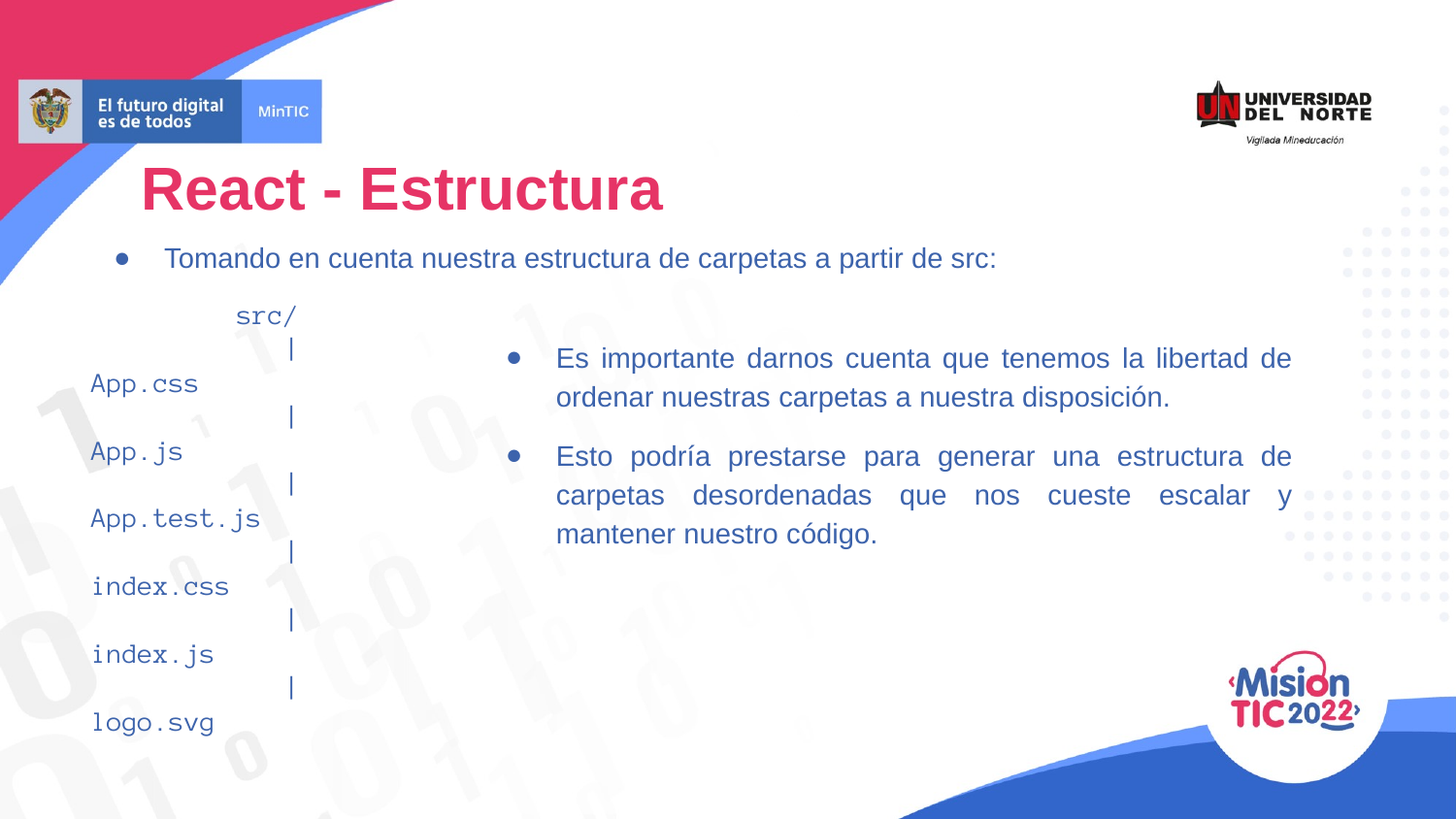

React - Estructura
Tomando en cuenta nuestra estructura de carpetas a partir de src:
	src/
  	|	App.css
    	|	App.js
    	|	App.test.js
    	|	index.css
    	|	index.js
    	|	logo.svg

Es importante darnos cuenta que tenemos la libertad de ordenar nuestras carpetas a nuestra disposición.
Esto podría prestarse para generar una estructura de carpetas desordenadas que nos cueste escalar y mantener nuestro código.